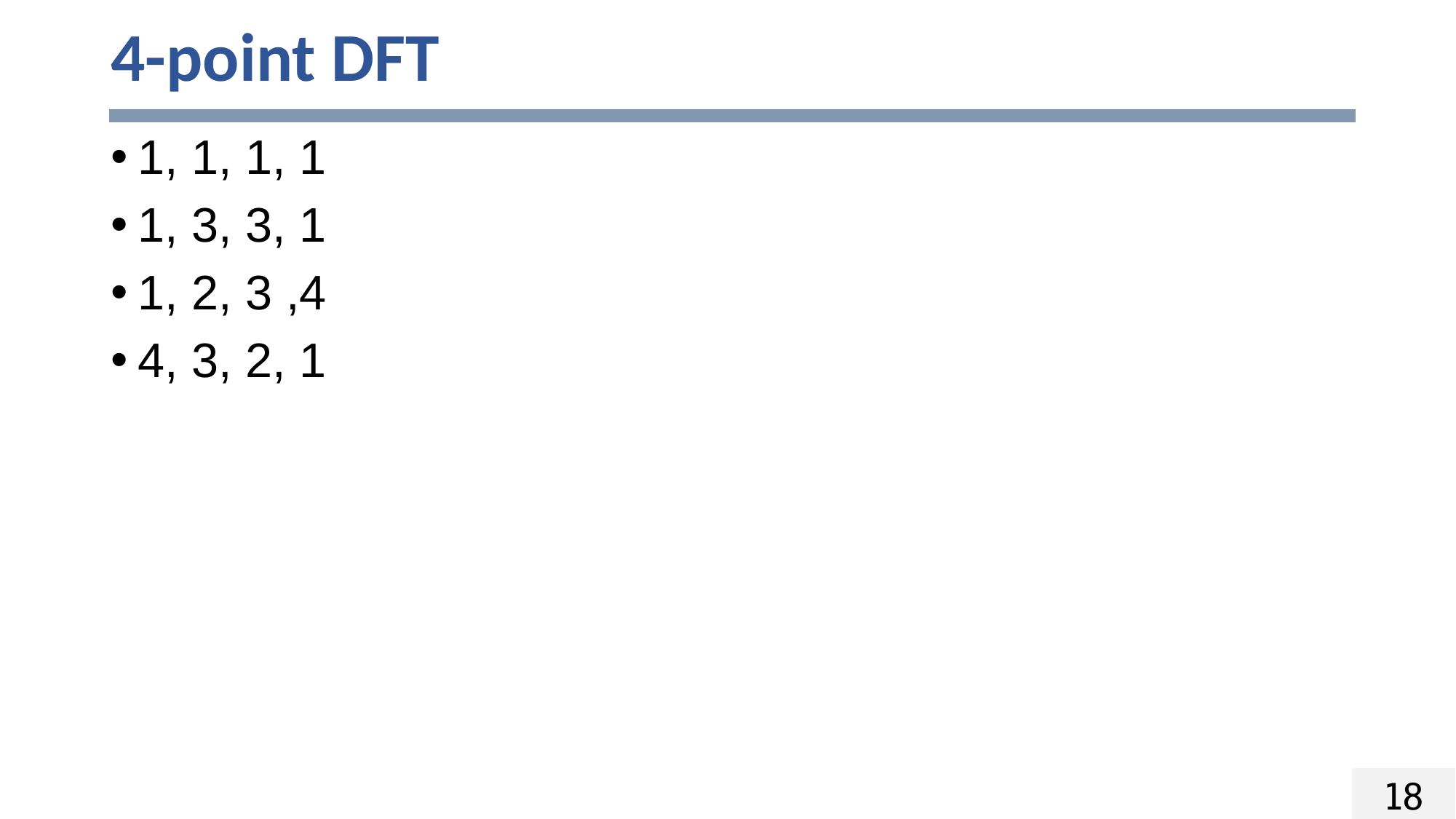

# 4-point DFT
1, 1, 1, 1
1, 3, 3, 1
1, 2, 3 ,4
4, 3, 2, 1
18